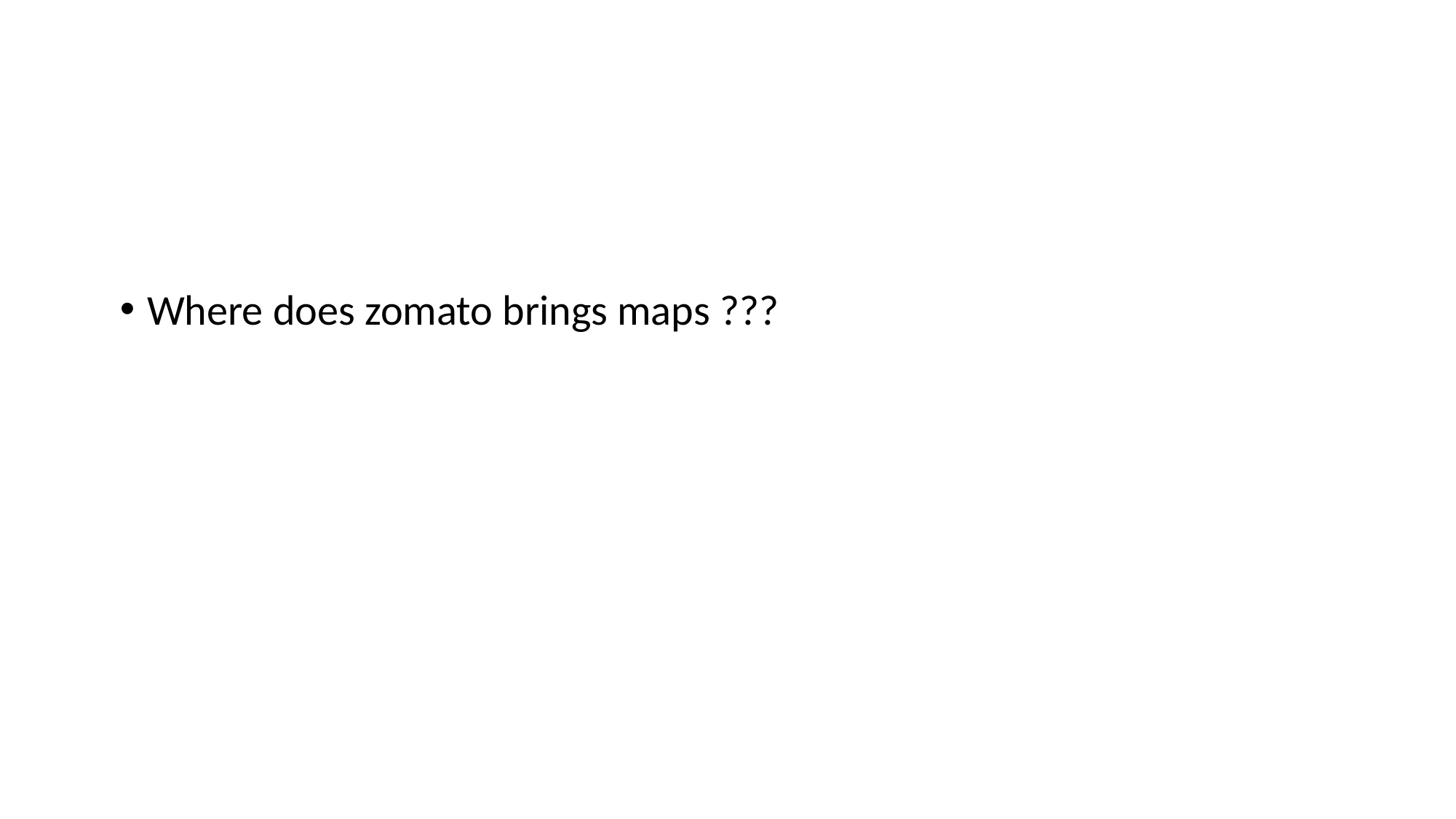

#
Where does zomato brings maps ???